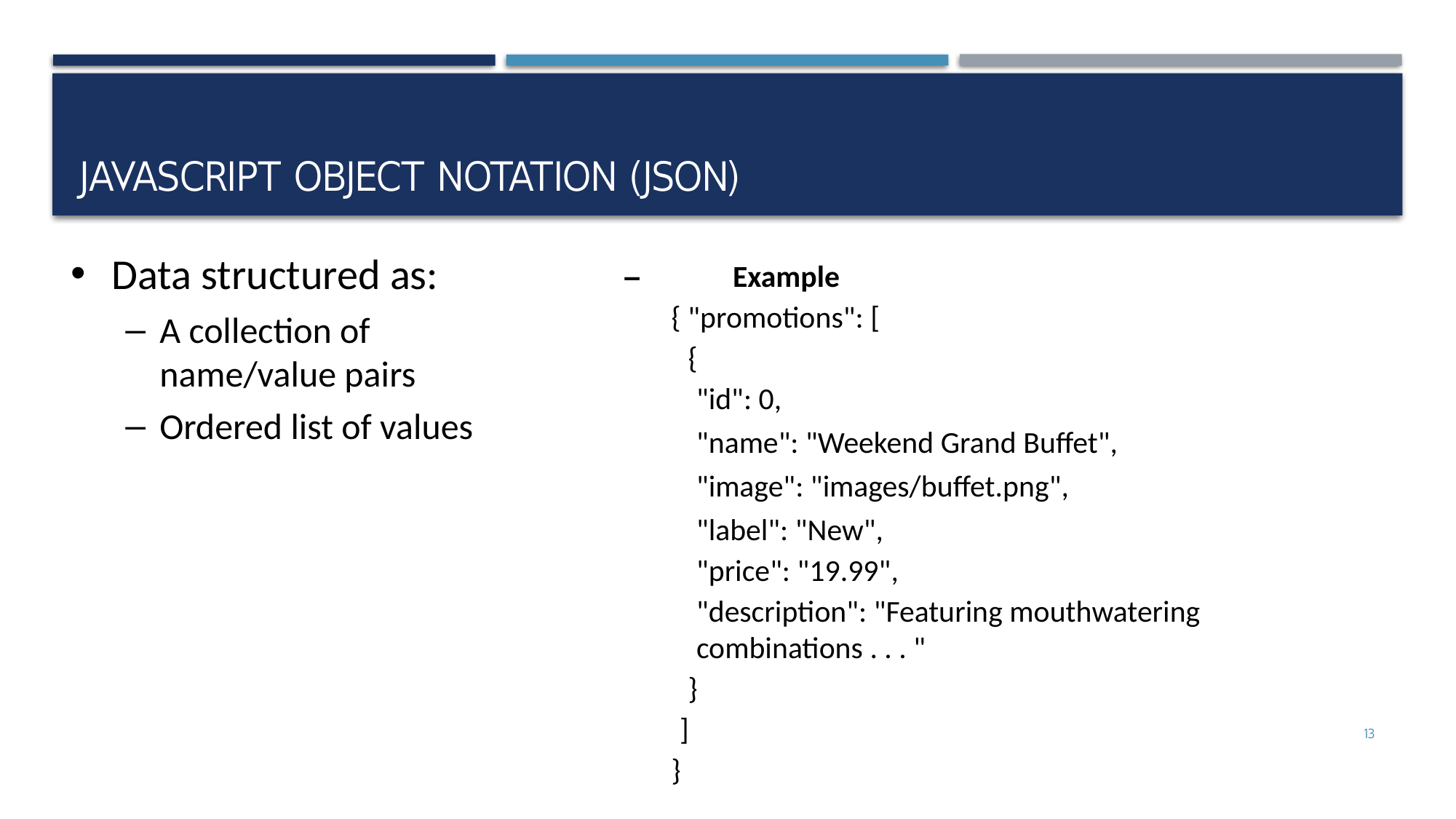

# Javascript Object Notation (JSON)
Data structured as:
A collection of  name/value pairs
Ordered list of values
–	Example
{ "promotions": [
{
"id": 0,
"name": "Weekend Grand Buffet",  "image": "images/buffet.png",  "label": "New",
"price": "19.99",
"description": "Featuring mouthwatering combinations . . . "
}
]
}
13